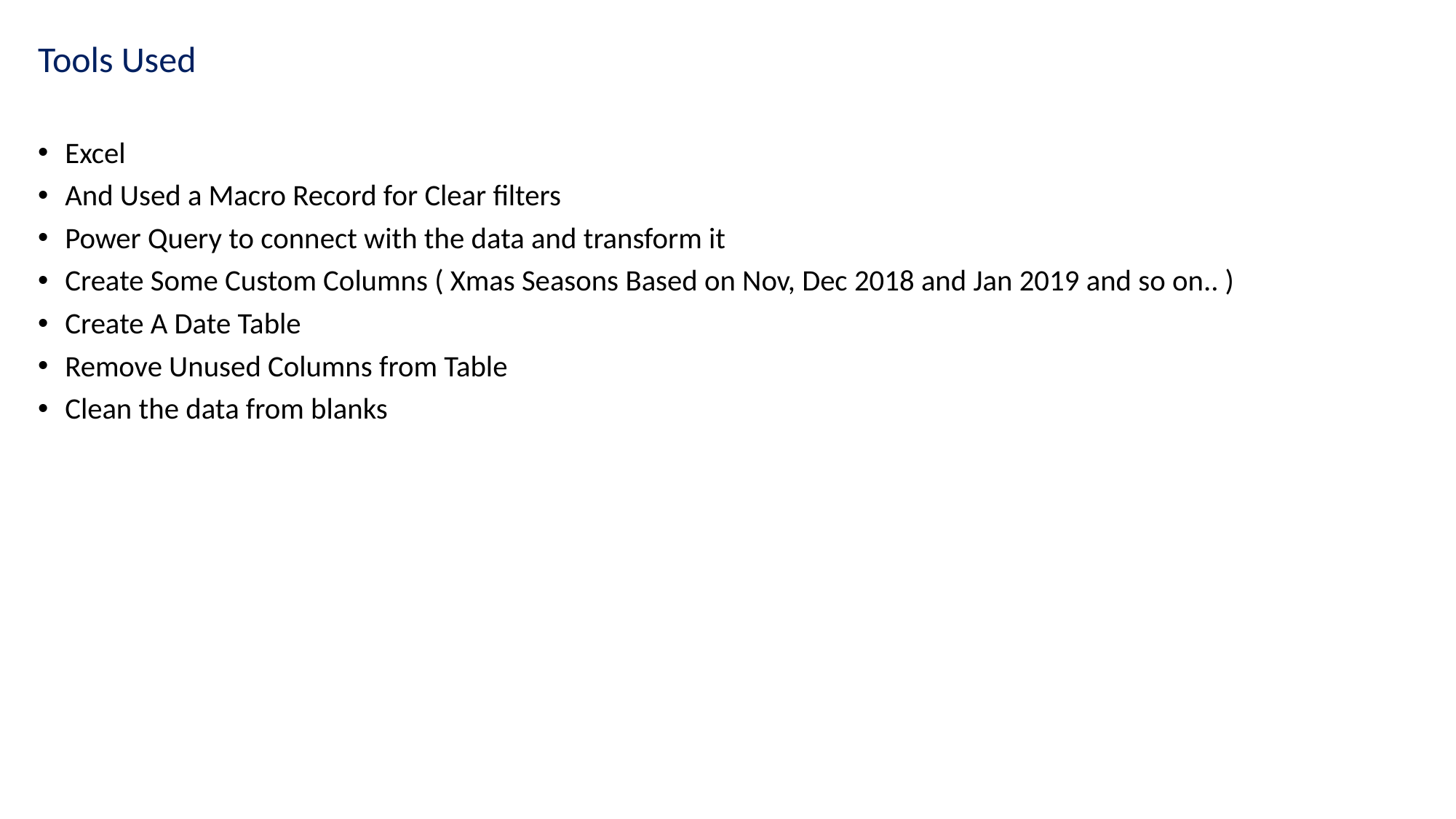

# Tools Used
Excel
And Used a Macro Record for Clear filters
Power Query to connect with the data and transform it
Create Some Custom Columns ( Xmas Seasons Based on Nov, Dec 2018 and Jan 2019 and so on.. )
Create A Date Table
Remove Unused Columns from Table
Clean the data from blanks